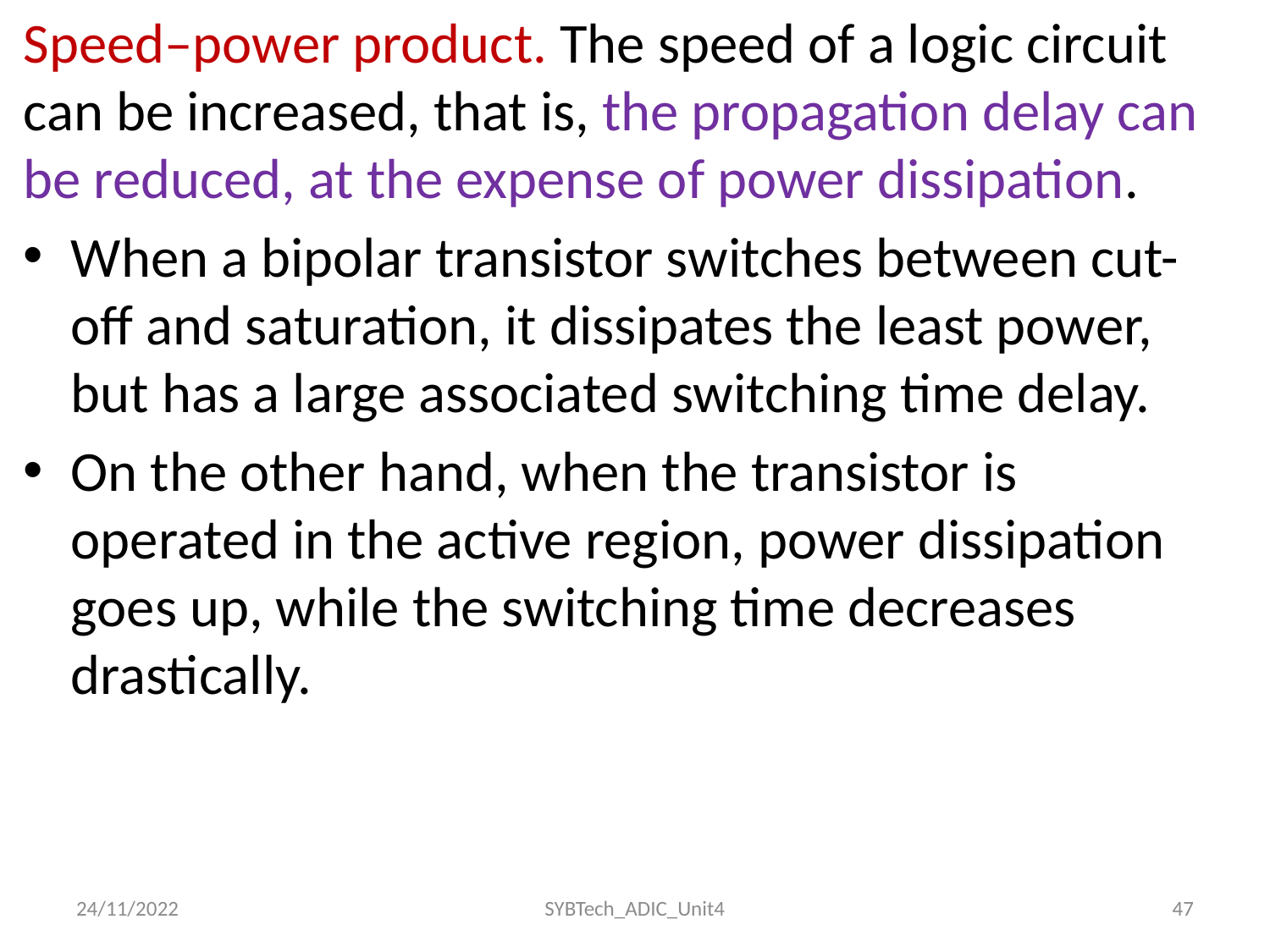

Speed–power product. The speed of a logic circuit can be increased, that is, the propagation delay can be reduced, at the expense of power dissipation.
When a bipolar transistor switches between cut-off and saturation, it dissipates the least power, but has a large associated switching time delay.
On the other hand, when the transistor is operated in the active region, power dissipation goes up, while the switching time decreases drastically.
24/11/2022
SYBTech_ADIC_Unit4
47